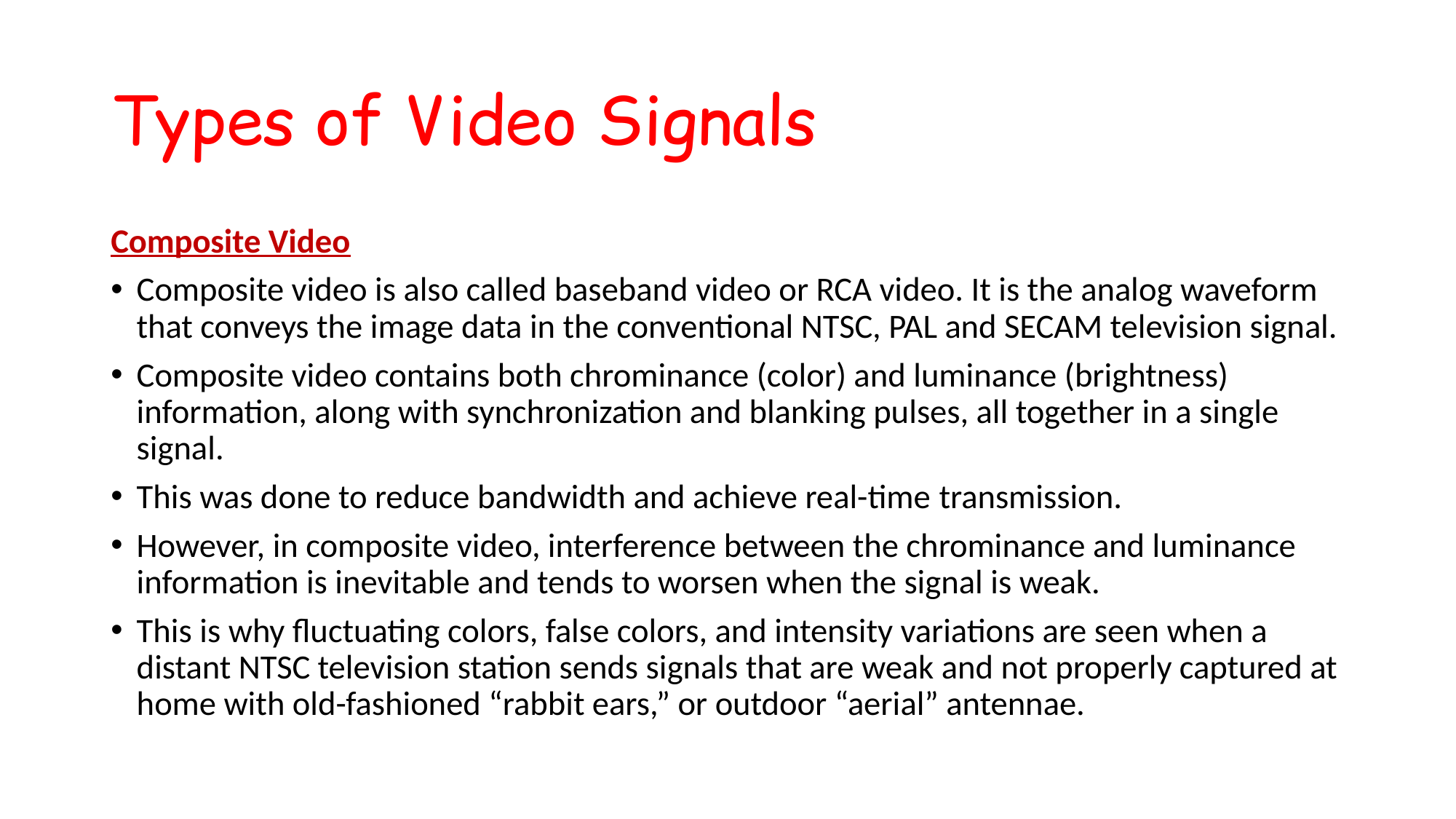

# Types of Video Signals
Composite Video
Composite video is also called baseband video or RCA video. It is the analog waveform that conveys the image data in the conventional NTSC, PAL and SECAM television signal.
Composite video contains both chrominance (color) and luminance (brightness) information, along with synchronization and blanking pulses, all together in a single signal.
This was done to reduce bandwidth and achieve real-time transmission.
However, in composite video, interference between the chrominance and luminance information is inevitable and tends to worsen when the signal is weak.
This is why fluctuating colors, false colors, and intensity variations are seen when a distant NTSC television station sends signals that are weak and not properly captured at home with old-fashioned “rabbit ears,” or outdoor “aerial” antennae.